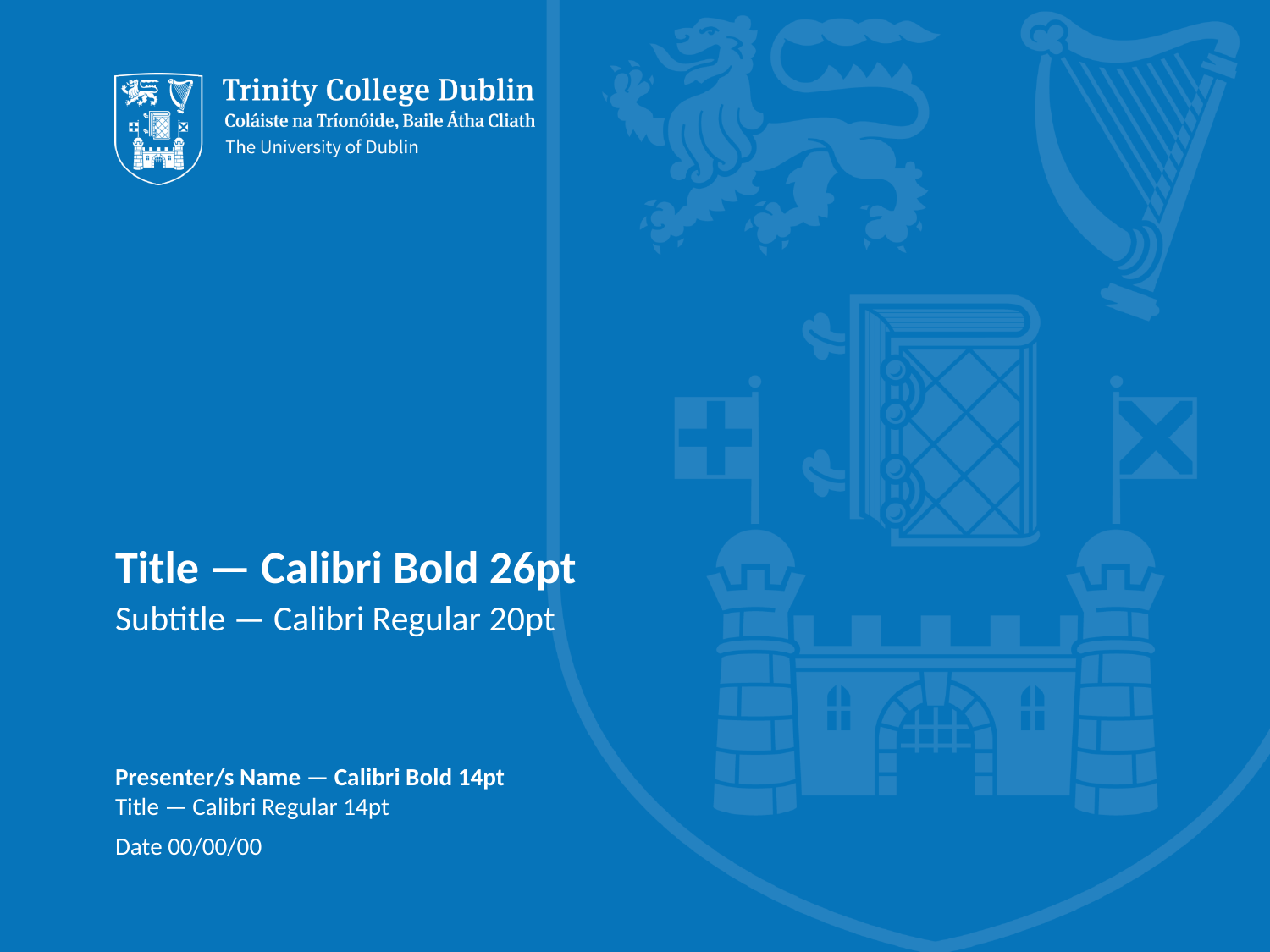

# Title — Calibri Bold 26pt
Subtitle — Calibri Regular 20pt
Presenter/s Name — Calibri Bold 14pt
Title — Calibri Regular 14pt
Date 00/00/00